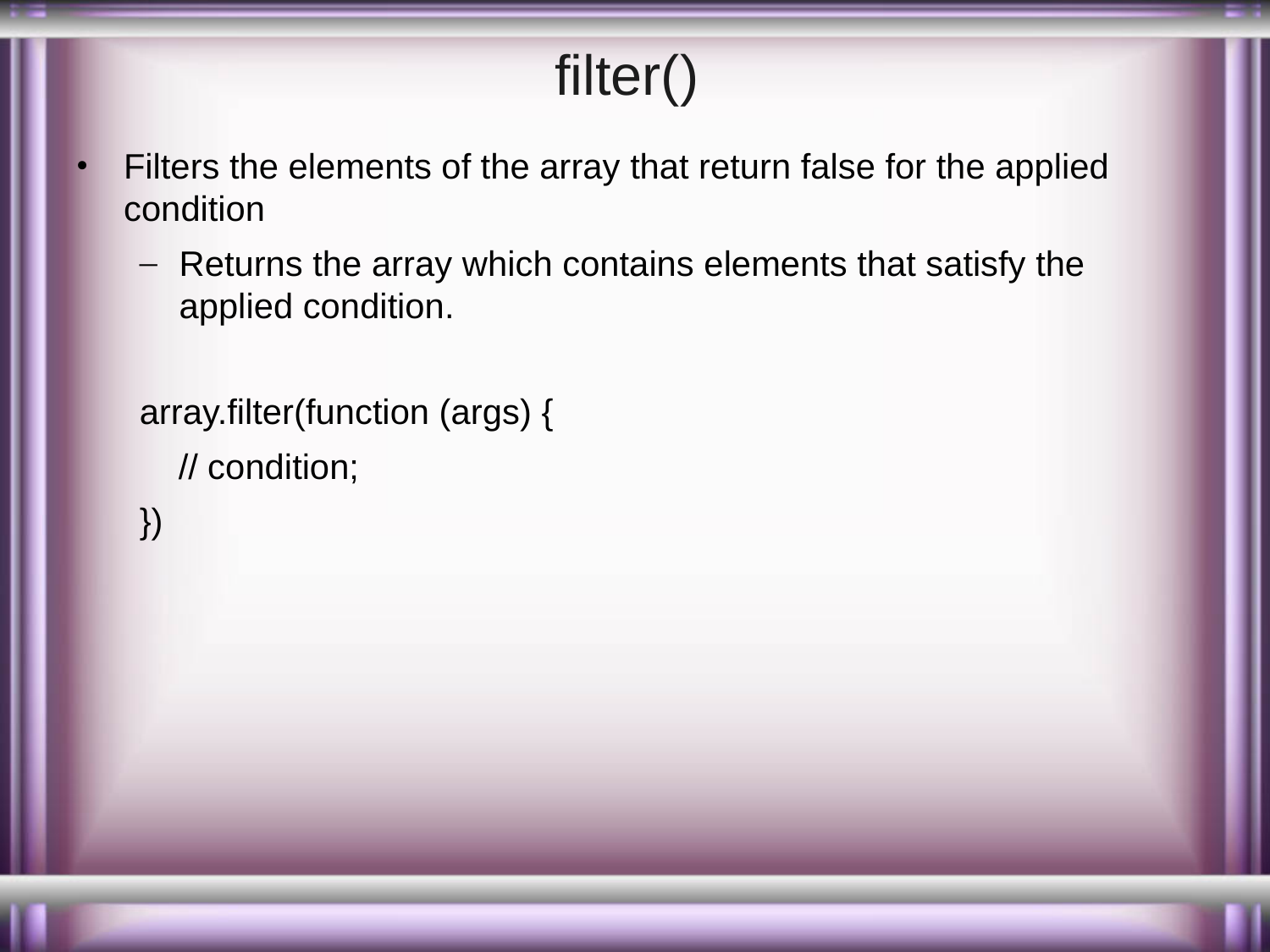

# filter()
Filters the elements of the array that return false for the applied condition
Returns the array which contains elements that satisfy the applied condition.

array.filter(function (args) {
    // condition;
})